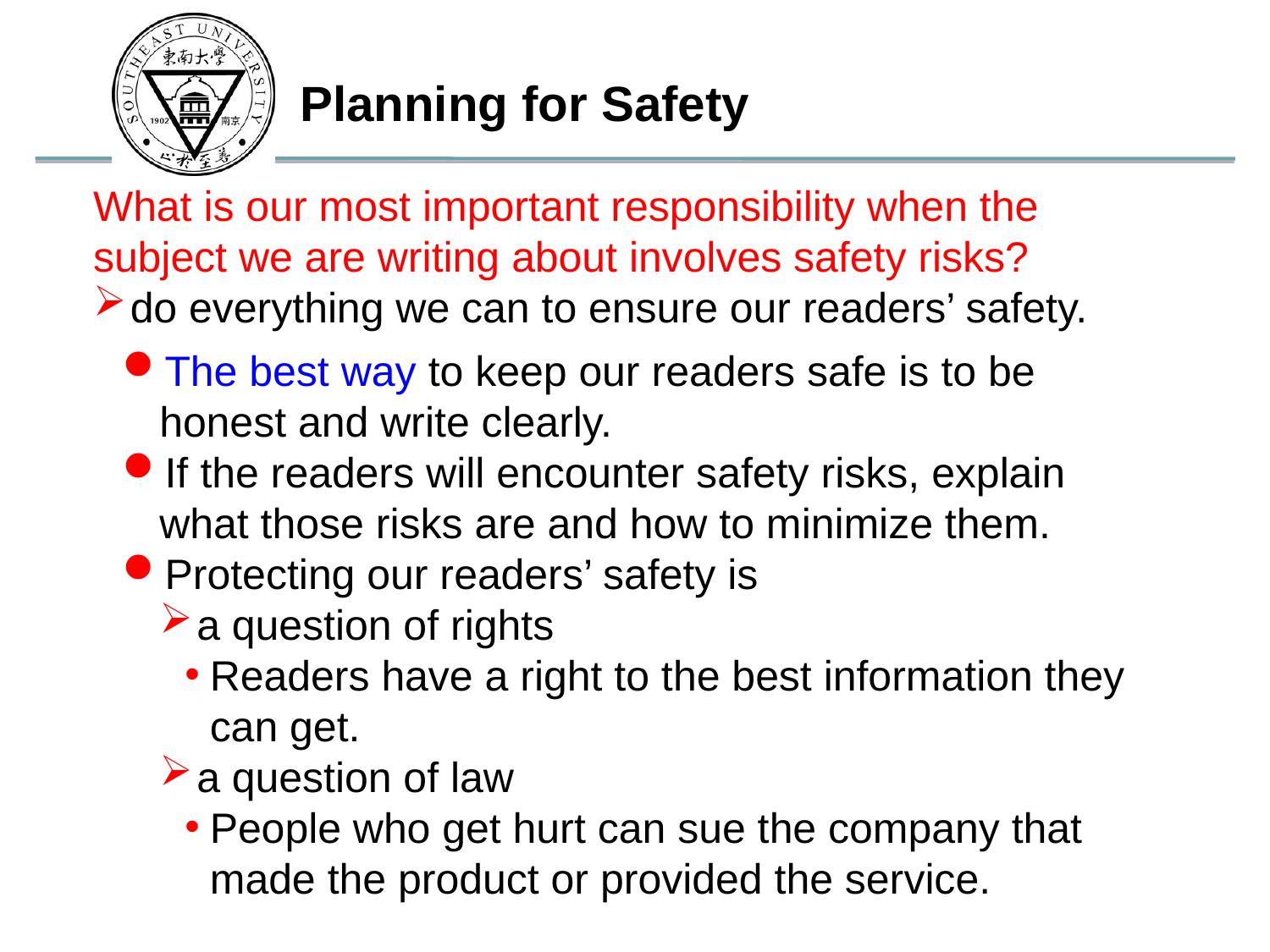

Planning for Safety
What is our most important responsibility when the subject we are writing about involves safety risks?
do everything we can to ensure our readers’ safety.
The best way to keep our readers safe is to be honest and write clearly.
If the readers will encounter safety risks, explain what those risks are and how to minimize them.
Protecting our readers’ safety is
a question of rights
Readers have a right to the best information they can get.
a question of law
People who get hurt can sue the company that made the product or provided the service.